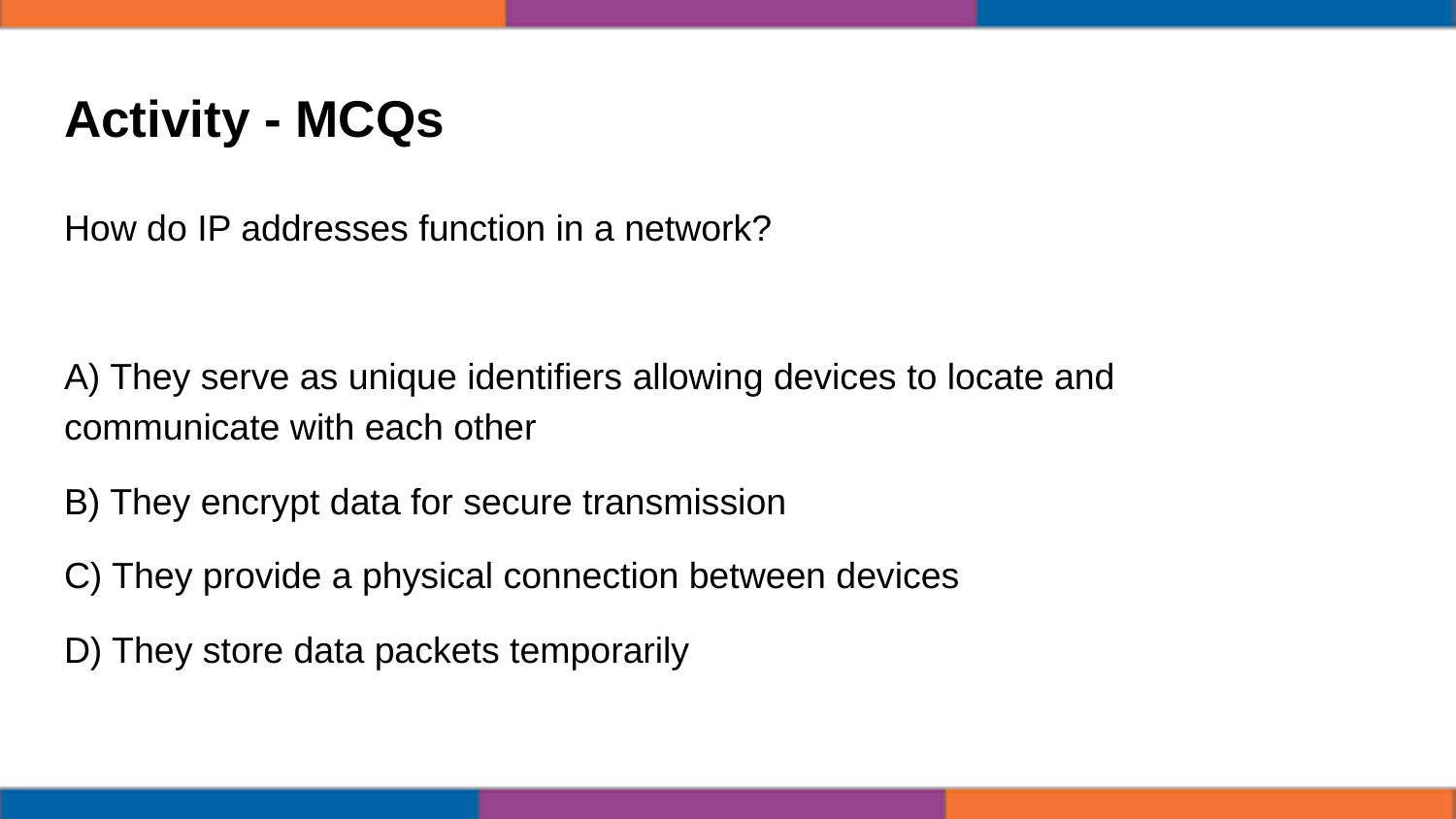

# Activity - MCQs
How do IP addresses function in a network?

A) They serve as unique identifiers allowing devices to locate and communicate with each other
B) They encrypt data for secure transmission
C) They provide a physical connection between devices
D) They store data packets temporarily